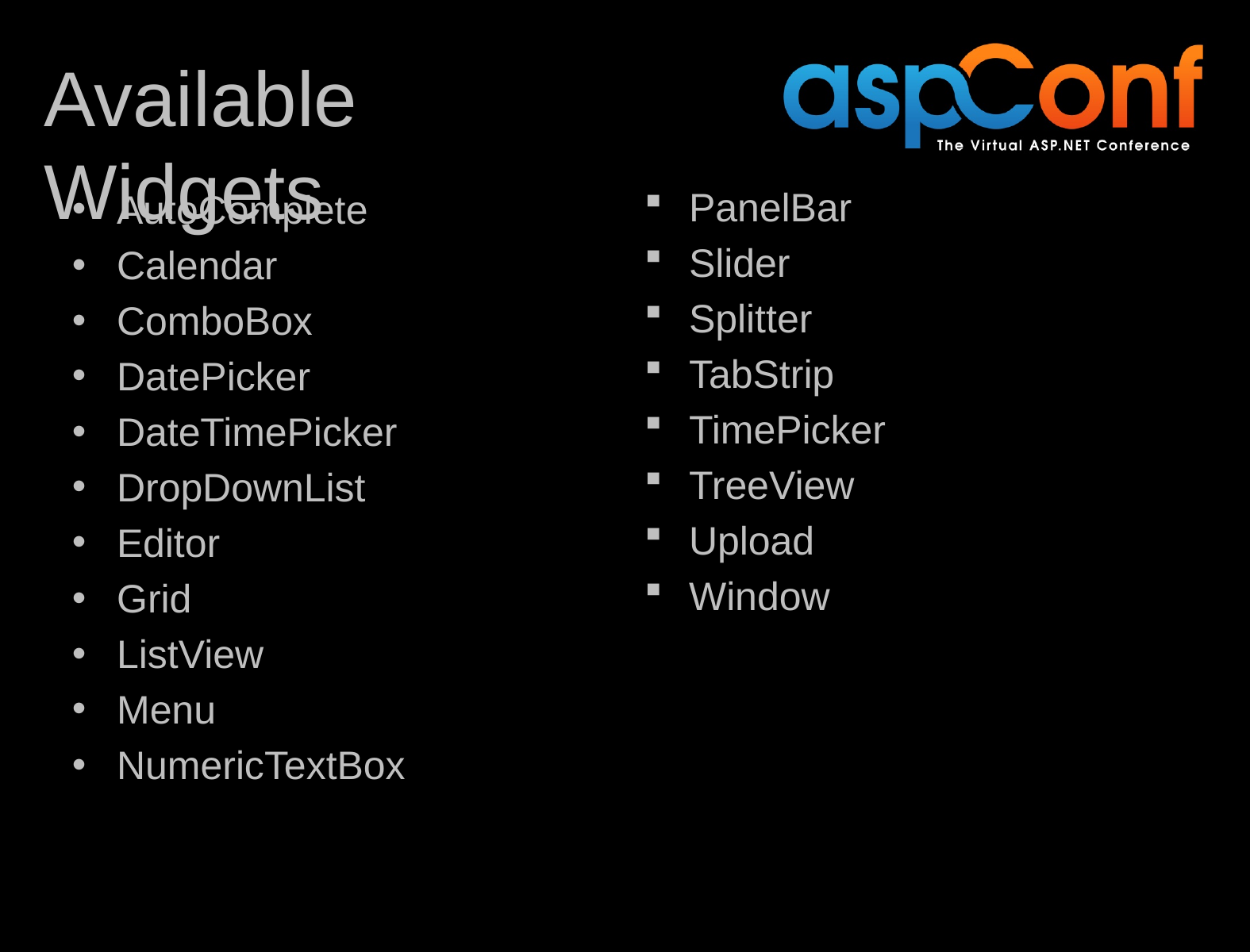

# Available Widgets
PanelBar
Slider
Splitter
TabStrip
TimePicker
TreeView
Upload
Window
AutoComplete
Calendar
ComboBox
DatePicker
DateTimePicker
DropDownList
Editor
Grid
ListView
Menu
NumericTextBox